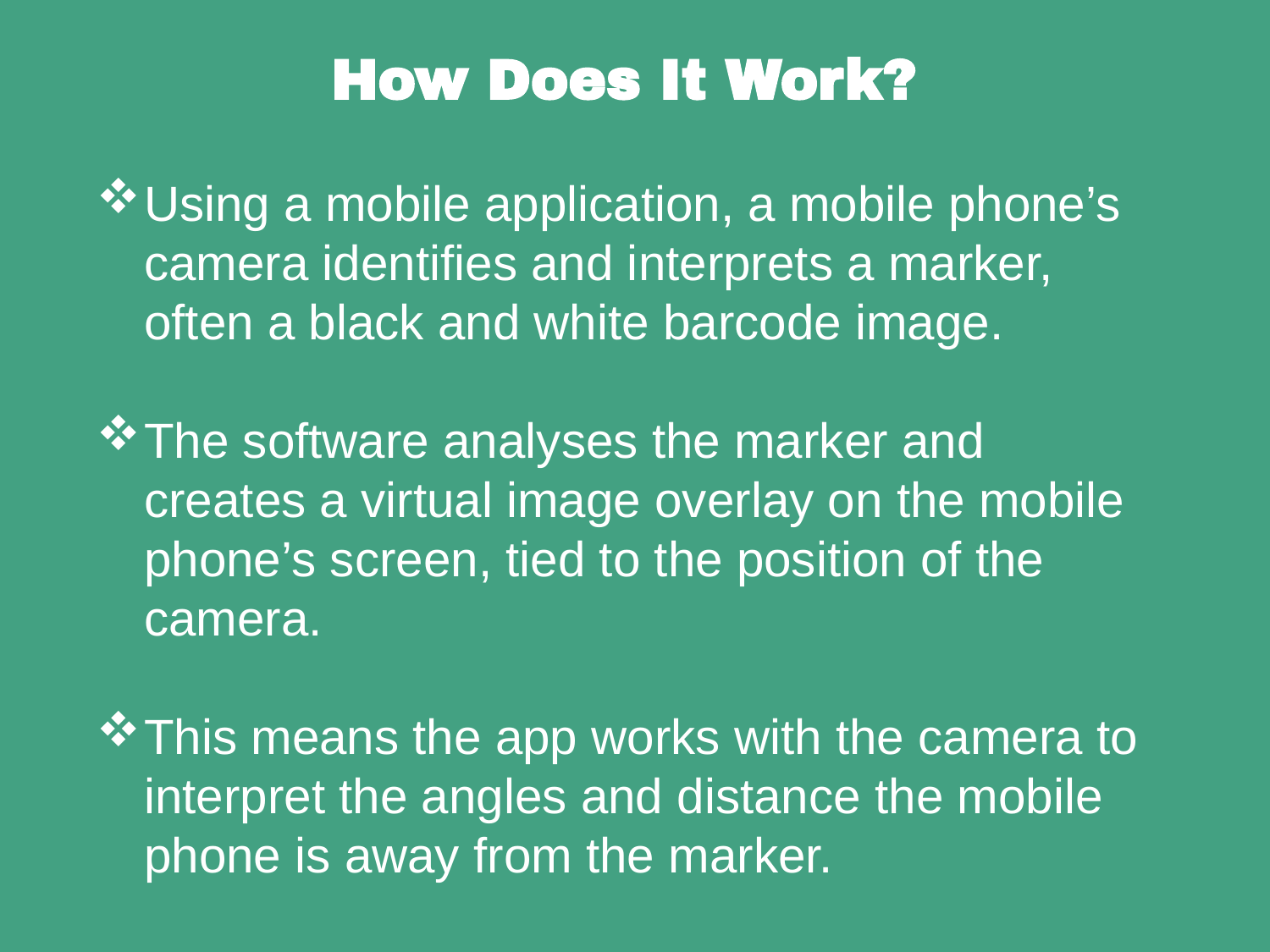

How Does It Work?
Using a mobile application, a mobile phone’s camera identifies and interprets a marker, often a black and white barcode image.

The software analyses the marker and creates a virtual image overlay on the mobile phone’s screen, tied to the position of the camera.

This means the app works with the camera to interpret the angles and distance the mobile phone is away from the marker.